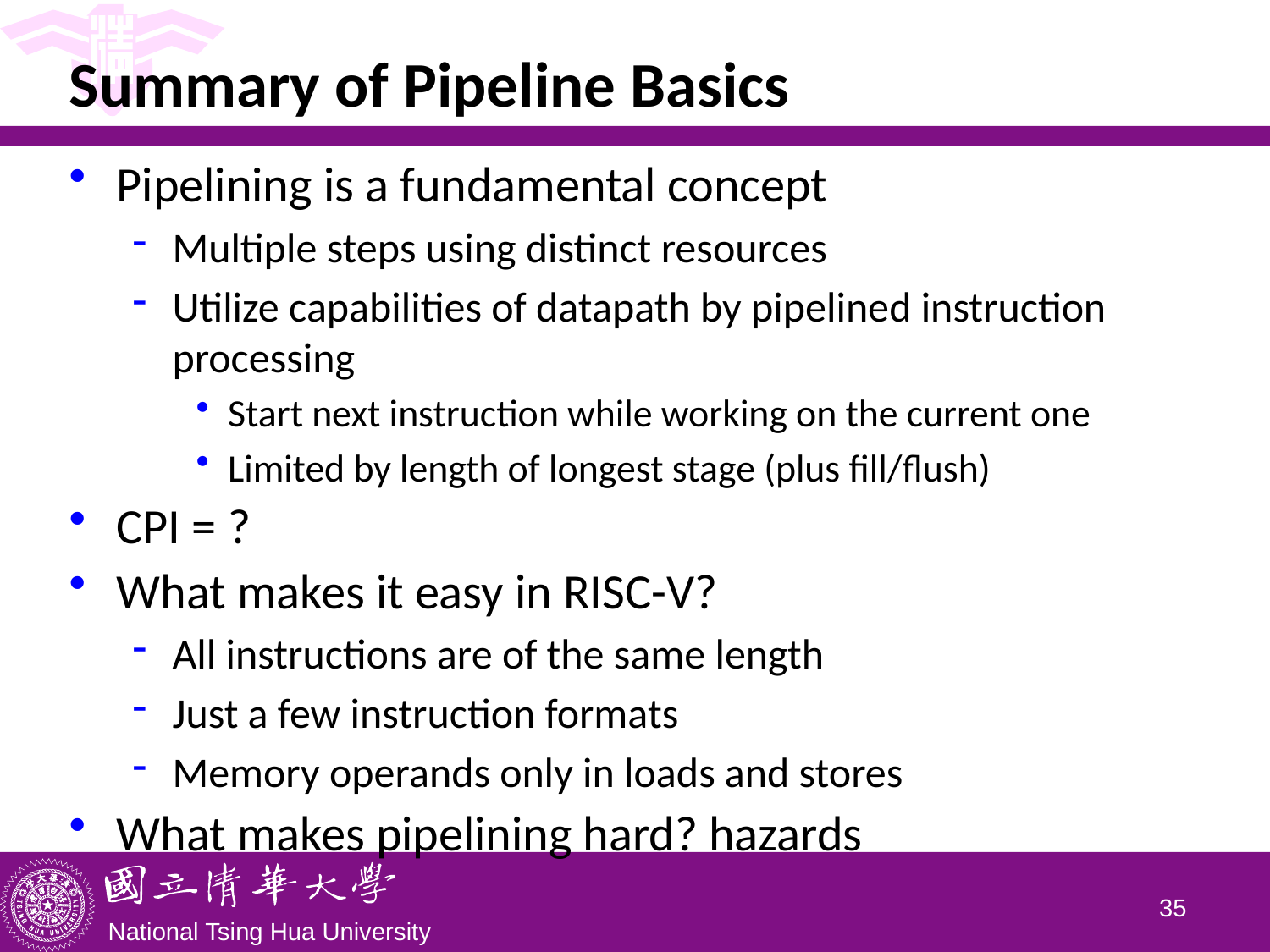

# Summary of Pipeline Basics
Pipelining is a fundamental concept
Multiple steps using distinct resources
Utilize capabilities of datapath by pipelined instruction processing
Start next instruction while working on the current one
Limited by length of longest stage (plus fill/flush)
CPI = ?
What makes it easy in RISC-V?
All instructions are of the same length
Just a few instruction formats
Memory operands only in loads and stores
What makes pipelining hard? hazards
35